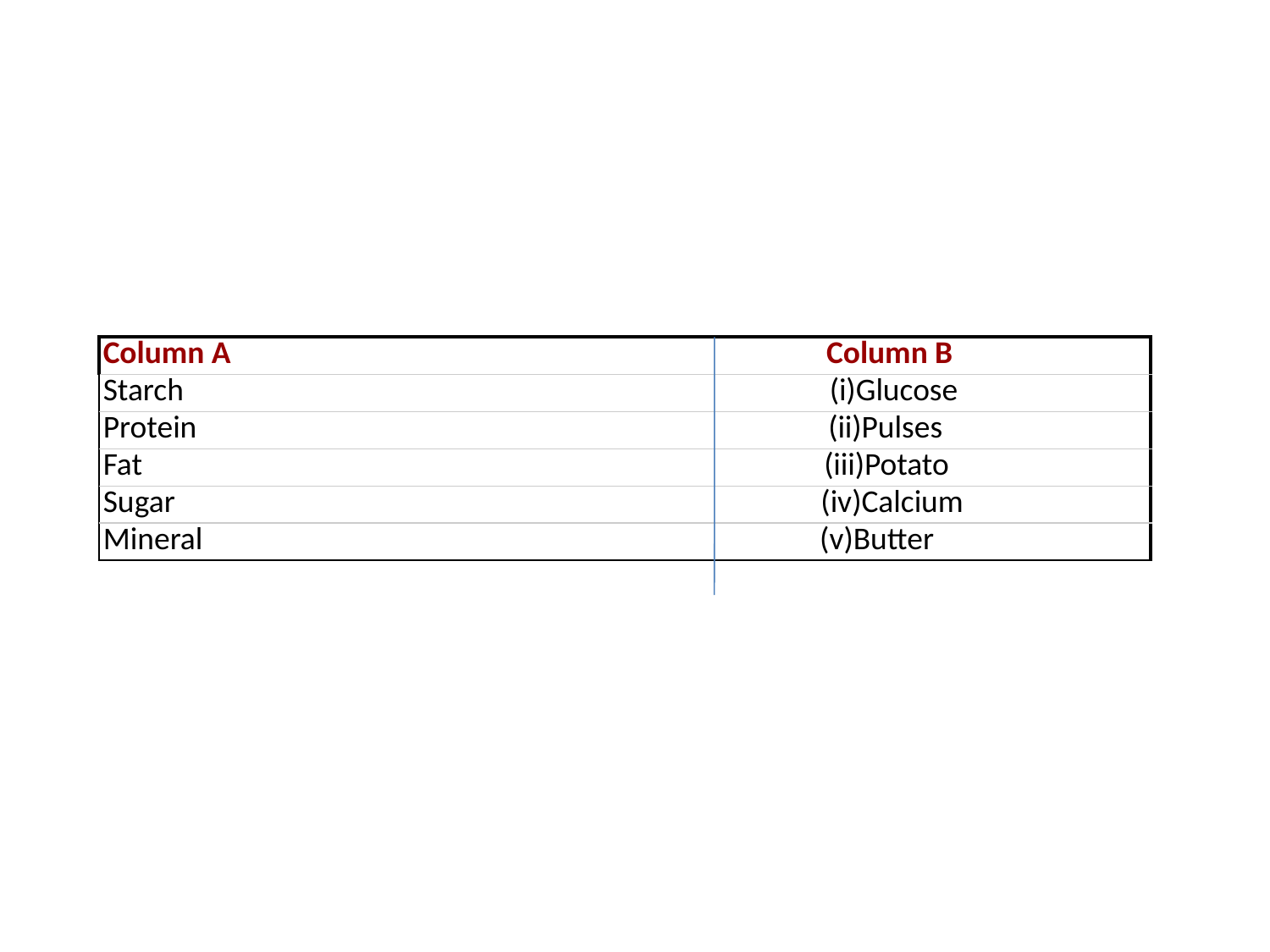

| Column A Column B |
| --- |
| Starch (i)Glucose |
| Protein (ii)Pulses |
| Fat (iii)Potato |
| Sugar (iv)Calcium |
| Mineral (v)Butter |